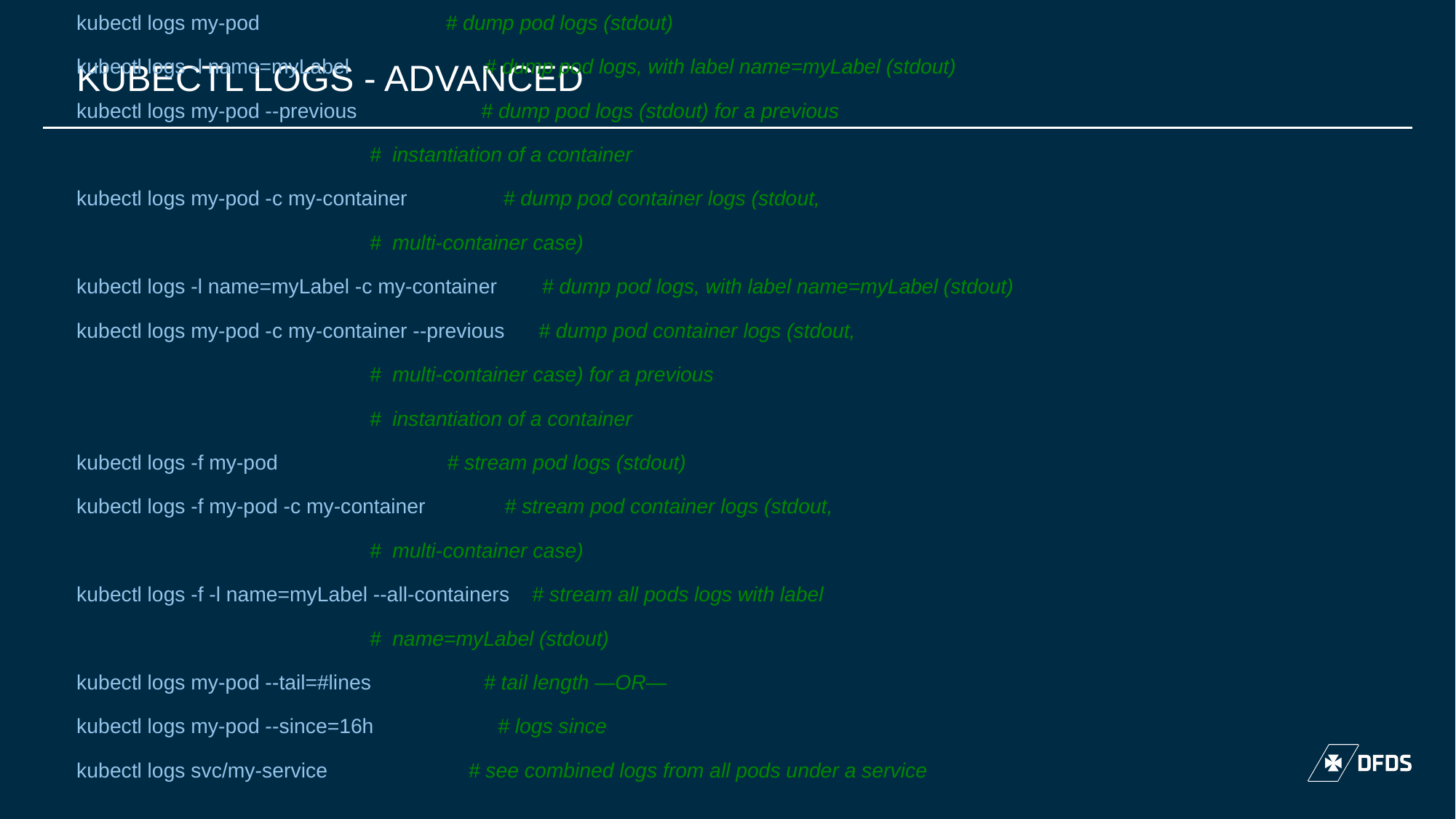

# KUBECTL LOGS - advanced
kubectl logs my-pod                                 # dump pod logs (stdout)
kubectl logs -l name=myLabel                        # dump pod logs, with label name=myLabel (stdout)
kubectl logs my-pod --previous                      # dump pod logs (stdout) for a previous
                                                    #  instantiation of a container
kubectl logs my-pod -c my-container                 # dump pod container logs (stdout,
                                                    #  multi-container case)
kubectl logs -l name=myLabel -c my-container        # dump pod logs, with label name=myLabel (stdout)
kubectl logs my-pod -c my-container --previous      # dump pod container logs (stdout,
                                                    #  multi-container case) for a previous
                                                    #  instantiation of a container
kubectl logs -f my-pod                              # stream pod logs (stdout)
kubectl logs -f my-pod -c my-container              # stream pod container logs (stdout,
                                                    #  multi-container case)
kubectl logs -f -l name=myLabel --all-containers    # stream all pods logs with label
                                                    #  name=myLabel (stdout)
kubectl logs my-pod --tail=#lines                    # tail length —OR—
kubectl logs my-pod --since=16h                      # logs since
kubectl logs svc/my-service                         # see combined logs from all pods under a service

# Less frequently used suffix parameters
--since-time, --max-log-requests, --ignore-errors, --limit-bytes, --pod-running-timeout
3